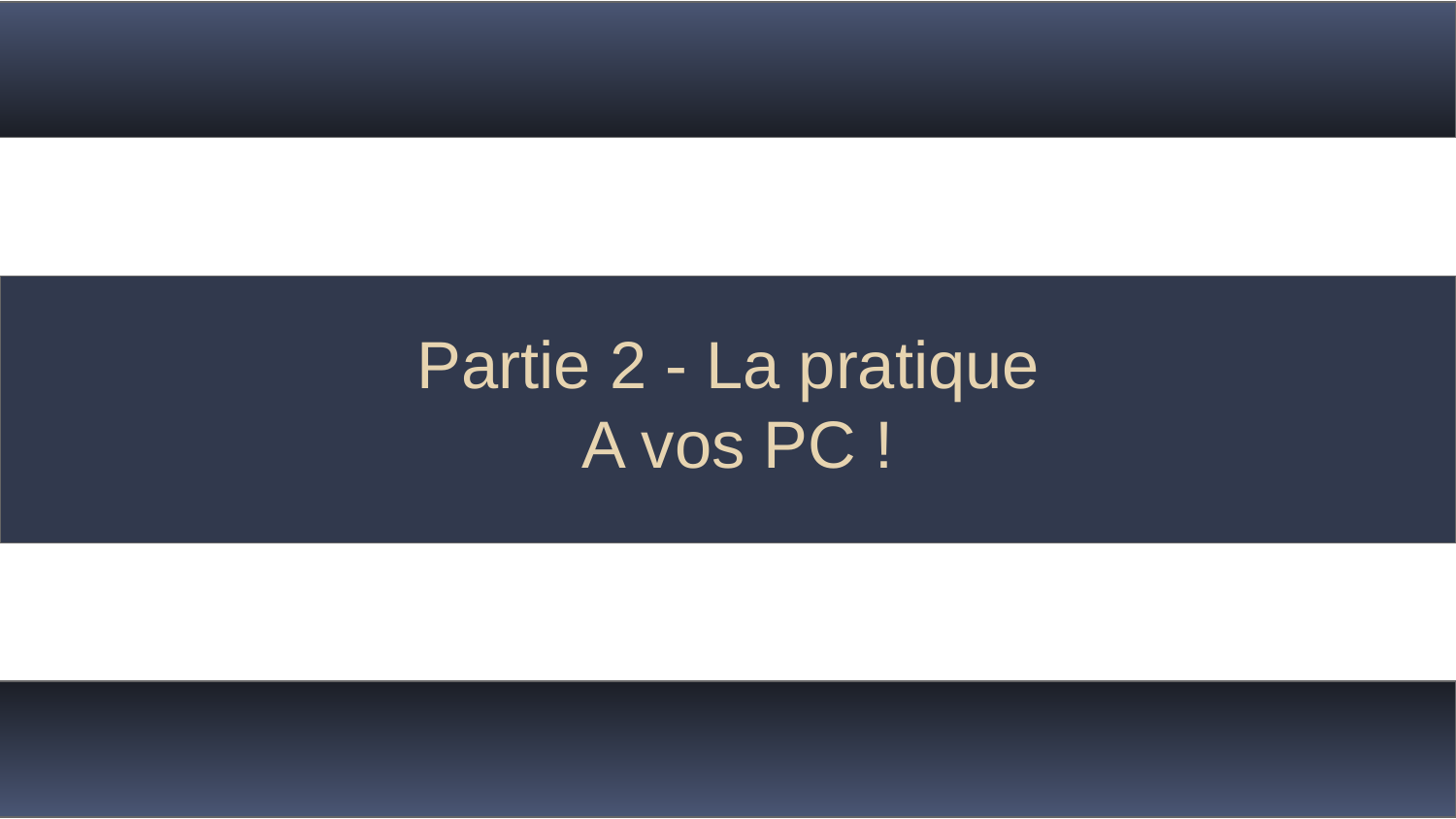

Partie 2 - La pratique
 A vos PC !